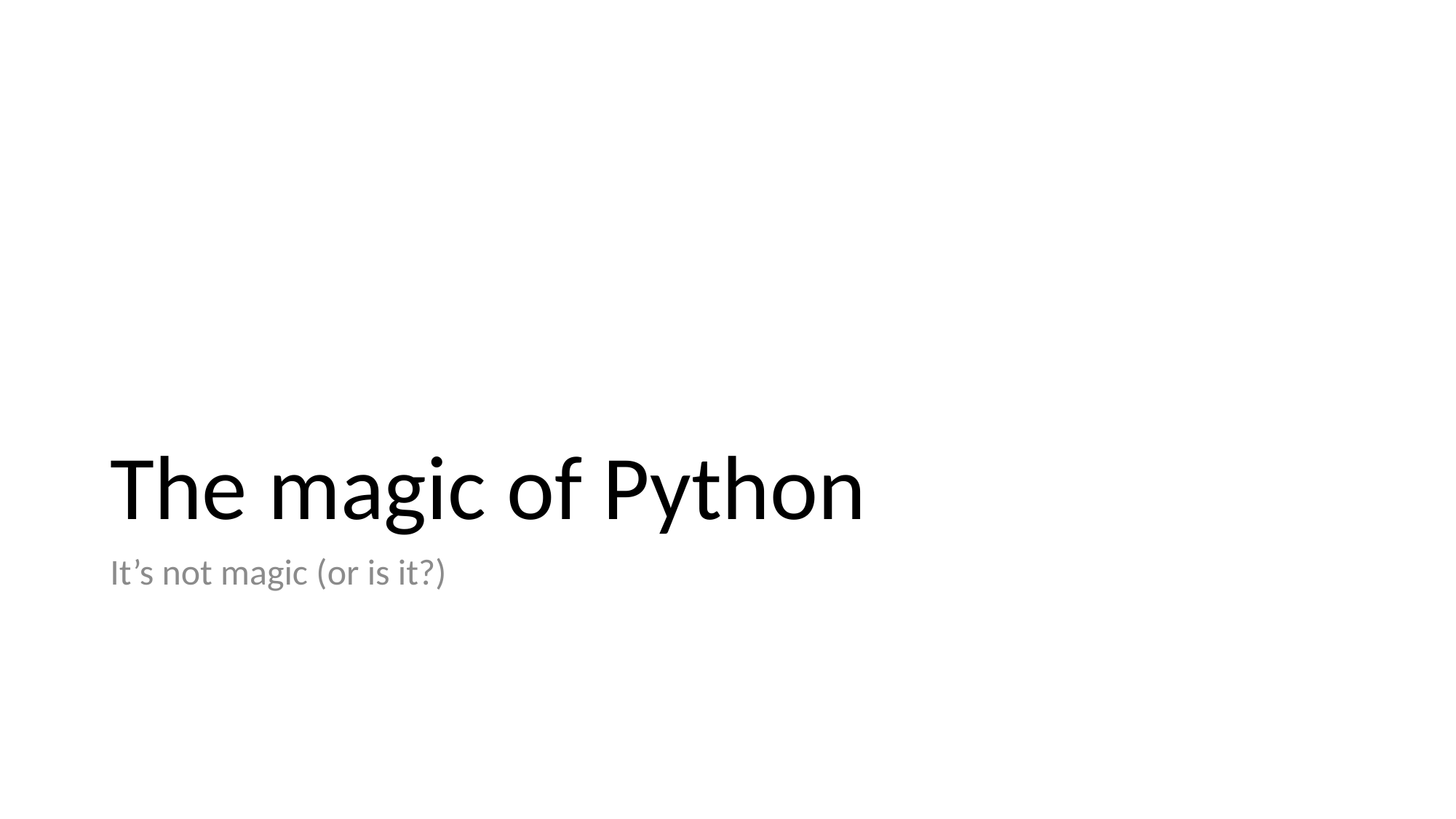

# The magic of Python
It’s not magic (or is it?)